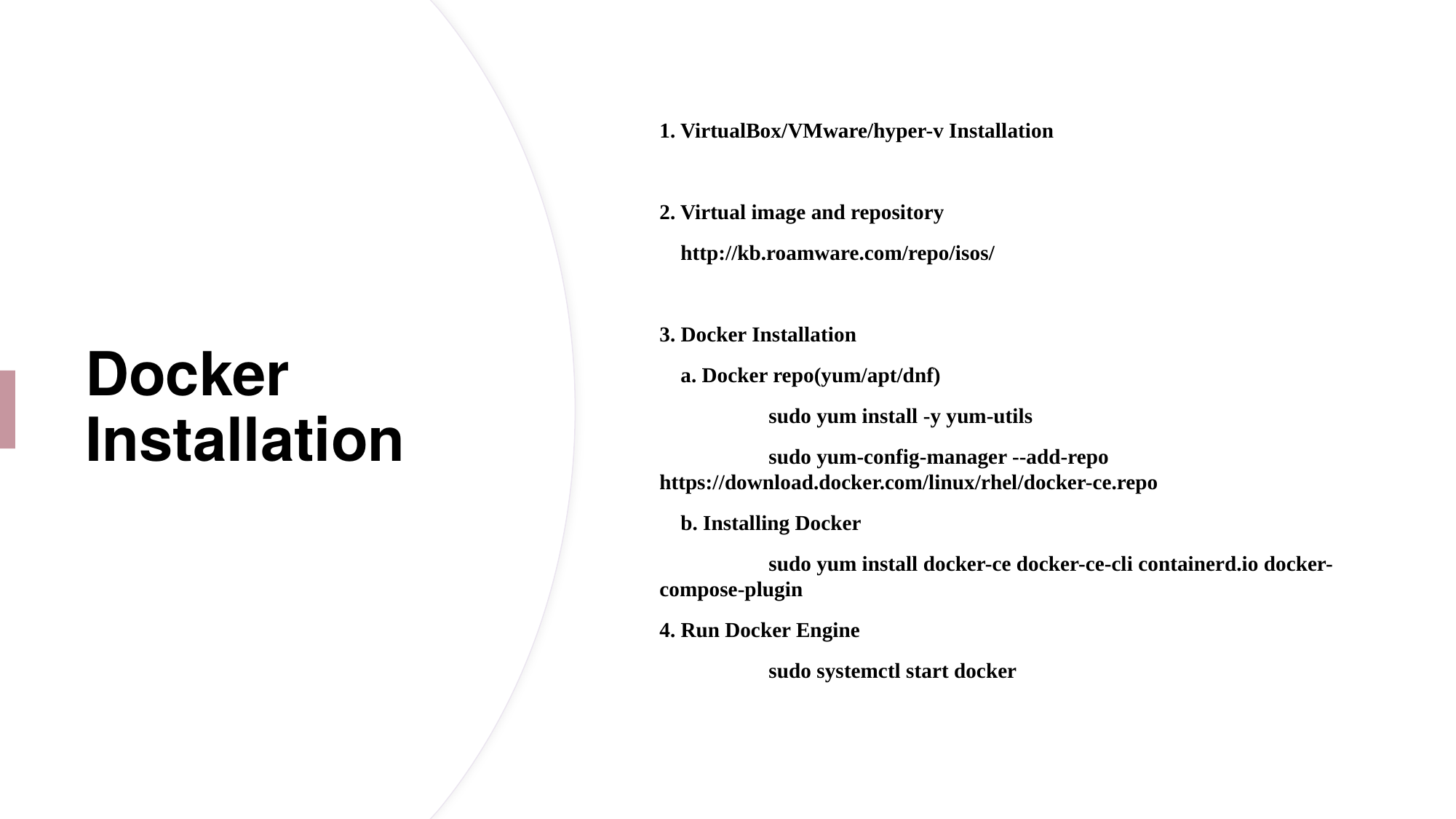

1. VirtualBox/VMware/hyper-v Installation

2. Virtual image and repository
    http://kb.roamware.com/repo/isos/

3. Docker Installation
    a. Docker repo(yum/apt/dnf)
	sudo yum install -y yum-utils
	sudo yum-config-manager --add-repo https://download.docker.com/linux/rhel/docker-ce.repo
    b. Installing Docker
	sudo yum install docker-ce docker-ce-cli containerd.io docker-compose-plugin
4. Run Docker Engine
	sudo systemctl start docker

# Docker Installation